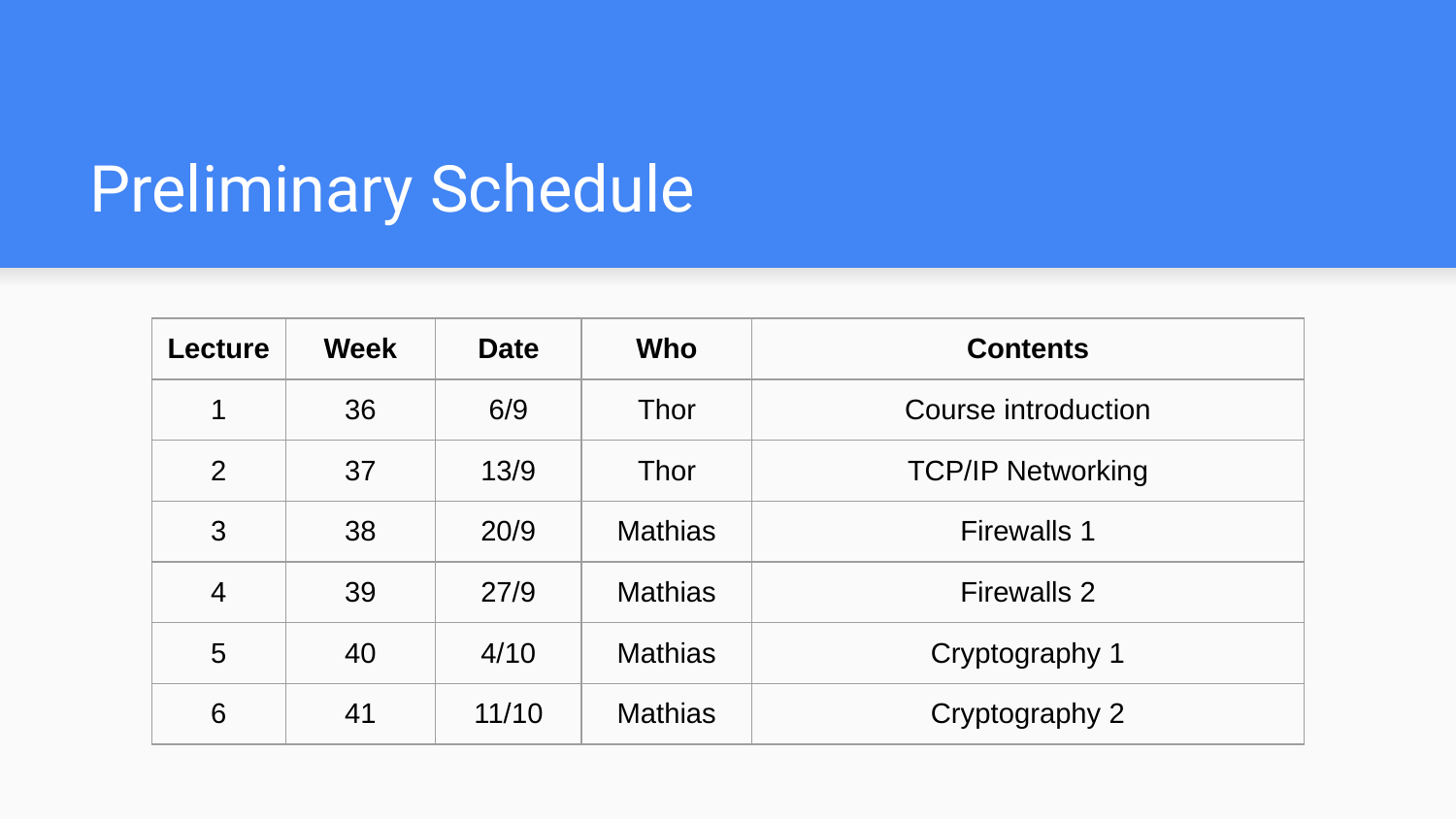

# Preliminary Schedule
| Lecture | Week | Date | Who | Contents |
| --- | --- | --- | --- | --- |
| 1 | 36 | 6/9 | Thor | Course introduction |
| 2 | 37 | 13/9 | Thor | TCP/IP Networking |
| 3 | 38 | 20/9 | Mathias | Firewalls 1 |
| 4 | 39 | 27/9 | Mathias | Firewalls 2 |
| 5 | 40 | 4/10 | Mathias | Cryptography 1 |
| 6 | 41 | 11/10 | Mathias | Cryptography 2 |